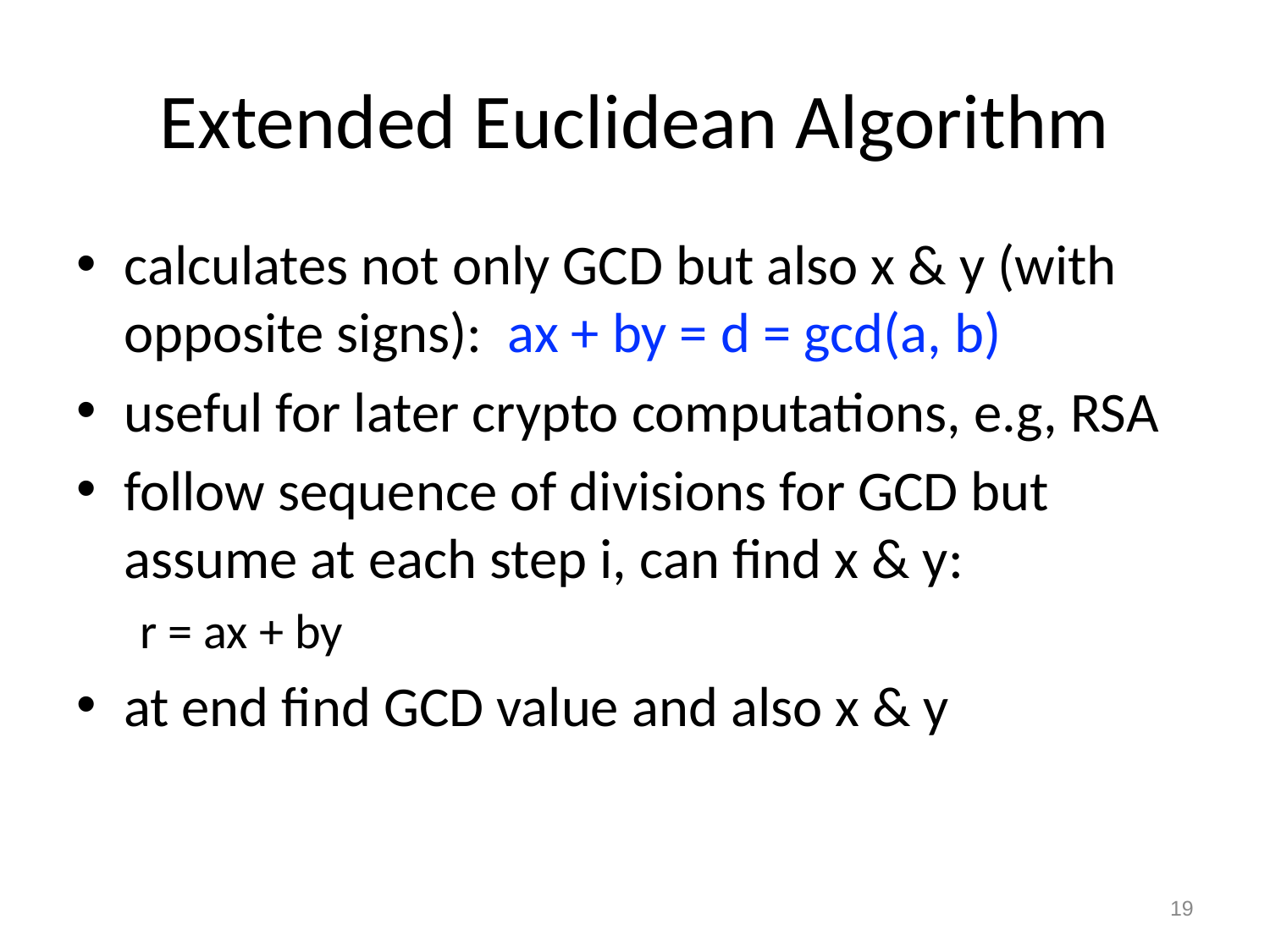

# Extended Euclidean Algorithm
calculates not only GCD but also x & y (with opposite signs):  ax + by = d = gcd(a, b)
useful for later crypto computations, e.g, RSA
follow sequence of divisions for GCD but assume at each step i, can find x & y:
r = ax + by
at end find GCD value and also x & y
19